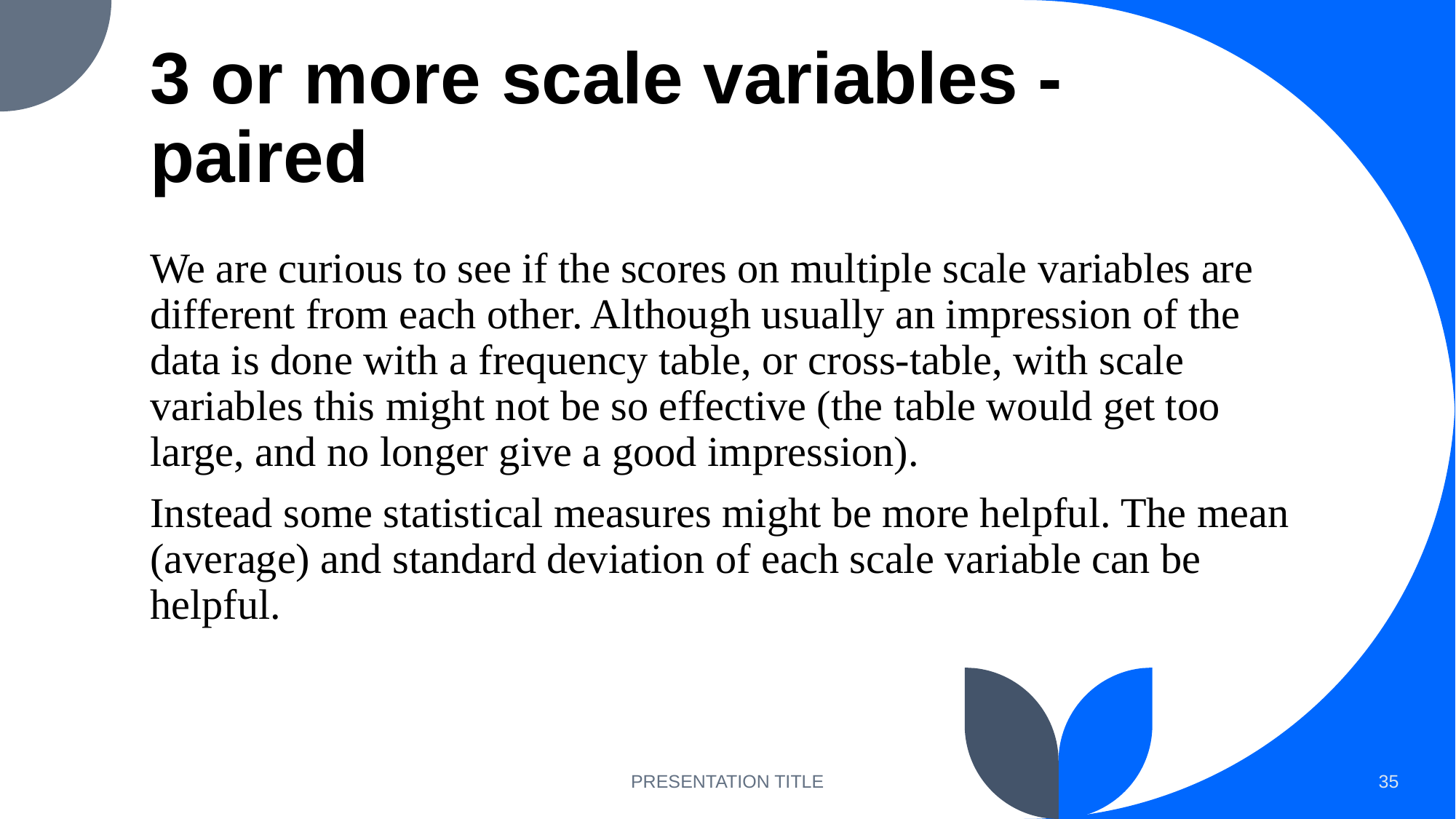

# 3 or more scale variables - paired
We are curious to see if the scores on multiple scale variables are different from each other. Although usually an impression of the data is done with a frequency table, or cross-table, with scale variables this might not be so effective (the table would get too large, and no longer give a good impression).
Instead some statistical measures might be more helpful. The mean (average) and standard deviation of each scale variable can be helpful.

PRESENTATION TITLE
35